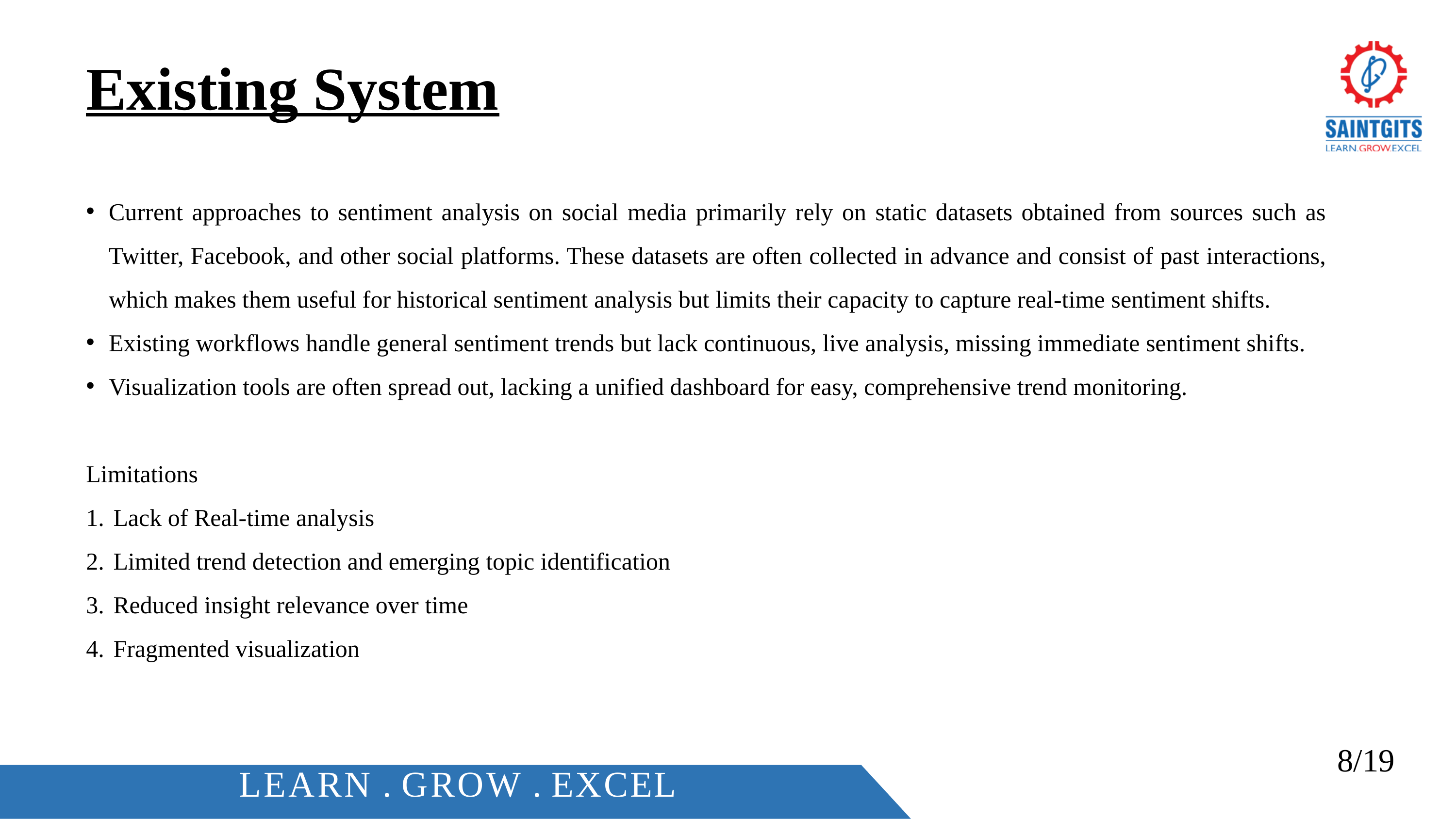

Existing System
Current approaches to sentiment analysis on social media primarily rely on static datasets obtained from sources such as Twitter, Facebook, and other social platforms. These datasets are often collected in advance and consist of past interactions, which makes them useful for historical sentiment analysis but limits their capacity to capture real-time sentiment shifts.
Existing workflows handle general sentiment trends but lack continuous, live analysis, missing immediate sentiment shifts.
Visualization tools are often spread out, lacking a unified dashboard for easy, comprehensive trend monitoring.

Limitations
Lack of Real-time analysis
Limited trend detection and emerging topic identification
Reduced insight relevance over time
Fragmented visualization
8/19
LEARN . GROW . EXCEL